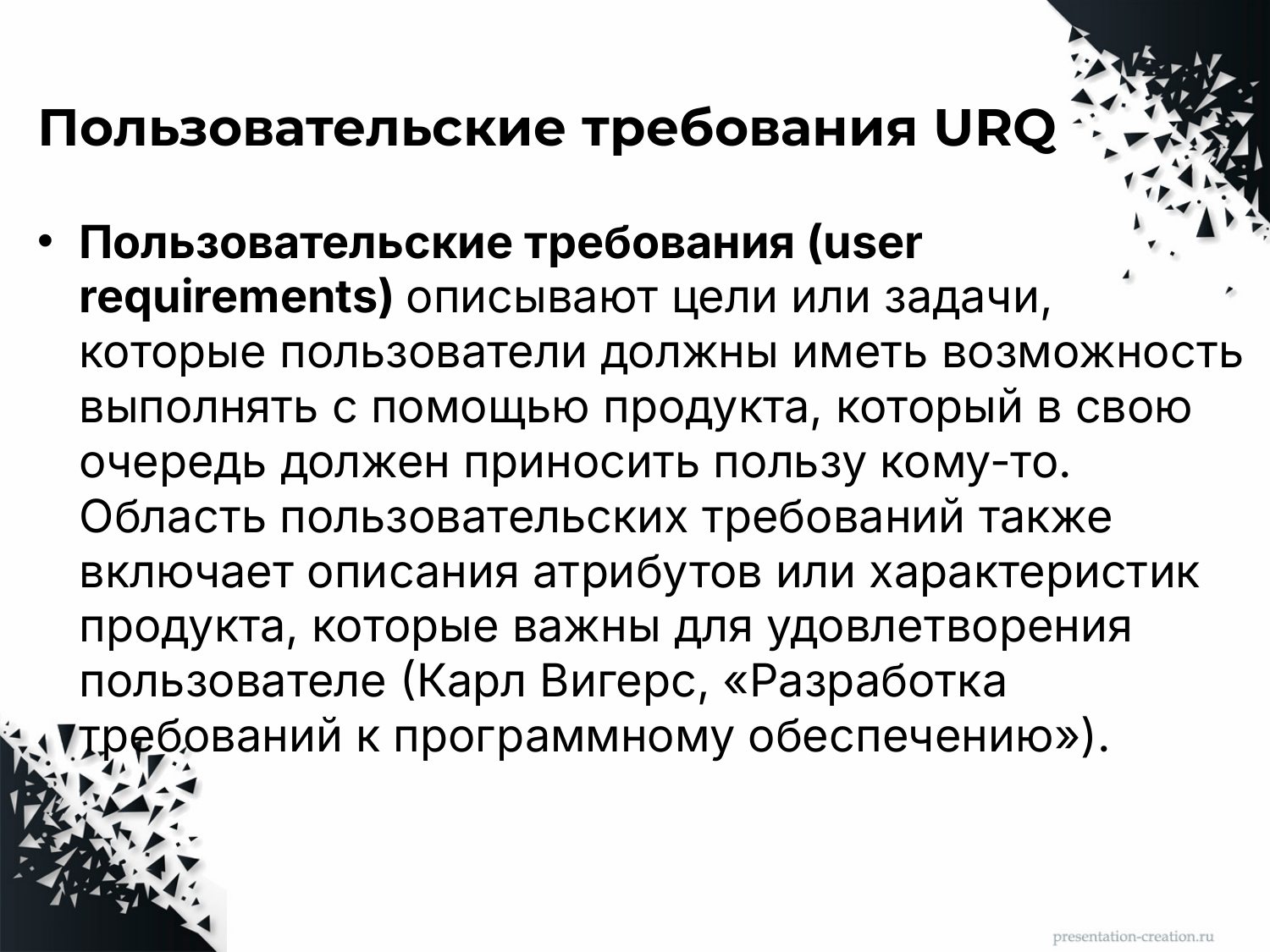

# Пользовательские требования URQ
Пользовательские требования (user requirements) описывают цели или задачи, которые пользователи должны иметь возможность выполнять с помощью продукта, который в свою очередь должен приносить пользу кому-то. Область пользовательских требований также включает описания атрибутов или характеристик продукта, которые важны для удовлетворения пользователе (Карл Вигерс, «Разработка требований к программному обеспечению»).